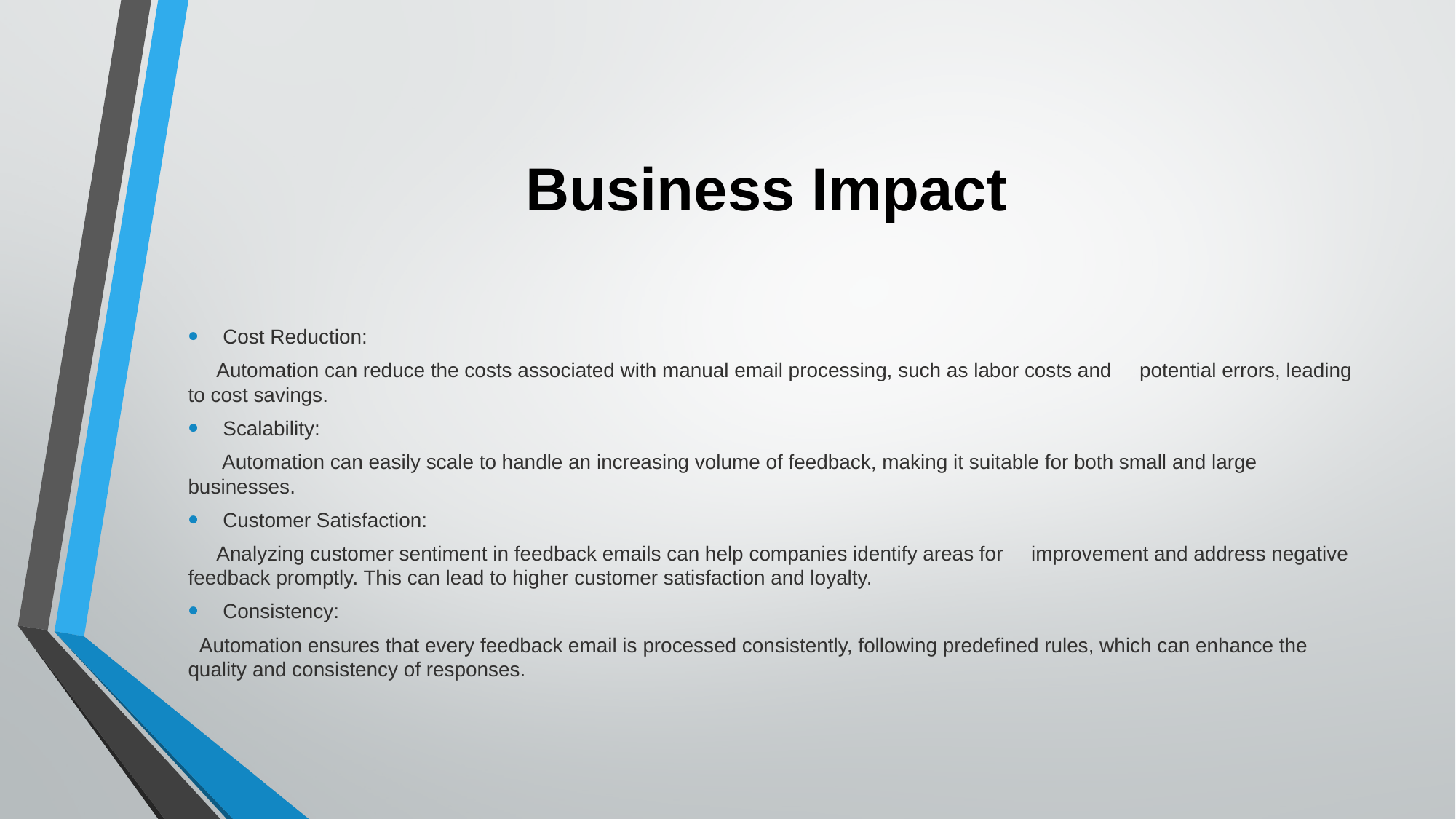

# Business Impact
Cost Reduction:
     Automation can reduce the costs associated with manual email processing, such as labor costs and     potential errors, leading to cost savings.
Scalability:
      Automation can easily scale to handle an increasing volume of feedback, making it suitable for both small and large businesses.
Customer Satisfaction:
     Analyzing customer sentiment in feedback emails can help companies identify areas for     improvement and address negative feedback promptly. This can lead to higher customer satisfaction and loyalty.
Consistency:
  Automation ensures that every feedback email is processed consistently, following predefined rules, which can enhance the quality and consistency of responses.